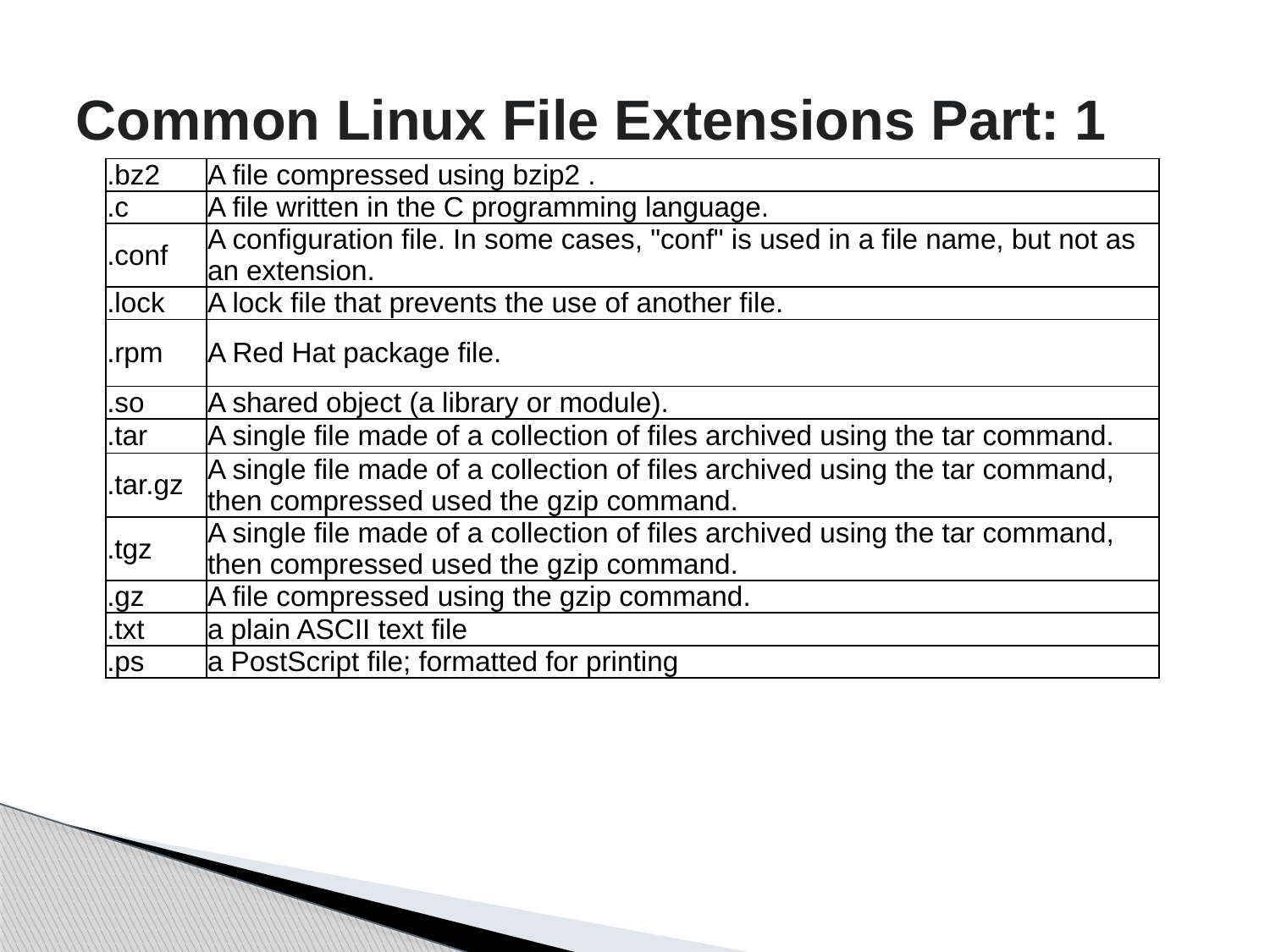

# Common Linux File Extensions Part: 1
| .bz2 | A file compressed using bzip2 . |
| --- | --- |
| .c | A file written in the C programming language. |
| .conf | A configuration file. In some cases, "conf" is used in a file name, but not as an extension. |
| .lock | A lock file that prevents the use of another file. |
| .rpm | A Red Hat package file. |
| .so | A shared object (a library or module). |
| .tar | A single file made of a collection of files archived using the tar command. |
| .tar.gz | A single file made of a collection of files archived using the tar command, then compressed used the gzip command. |
| .tgz | A single file made of a collection of files archived using the tar command, then compressed used the gzip command. |
| .gz | A file compressed using the gzip command. |
| .txt | a plain ASCII text file |
| .ps | a PostScript file; formatted for printing |